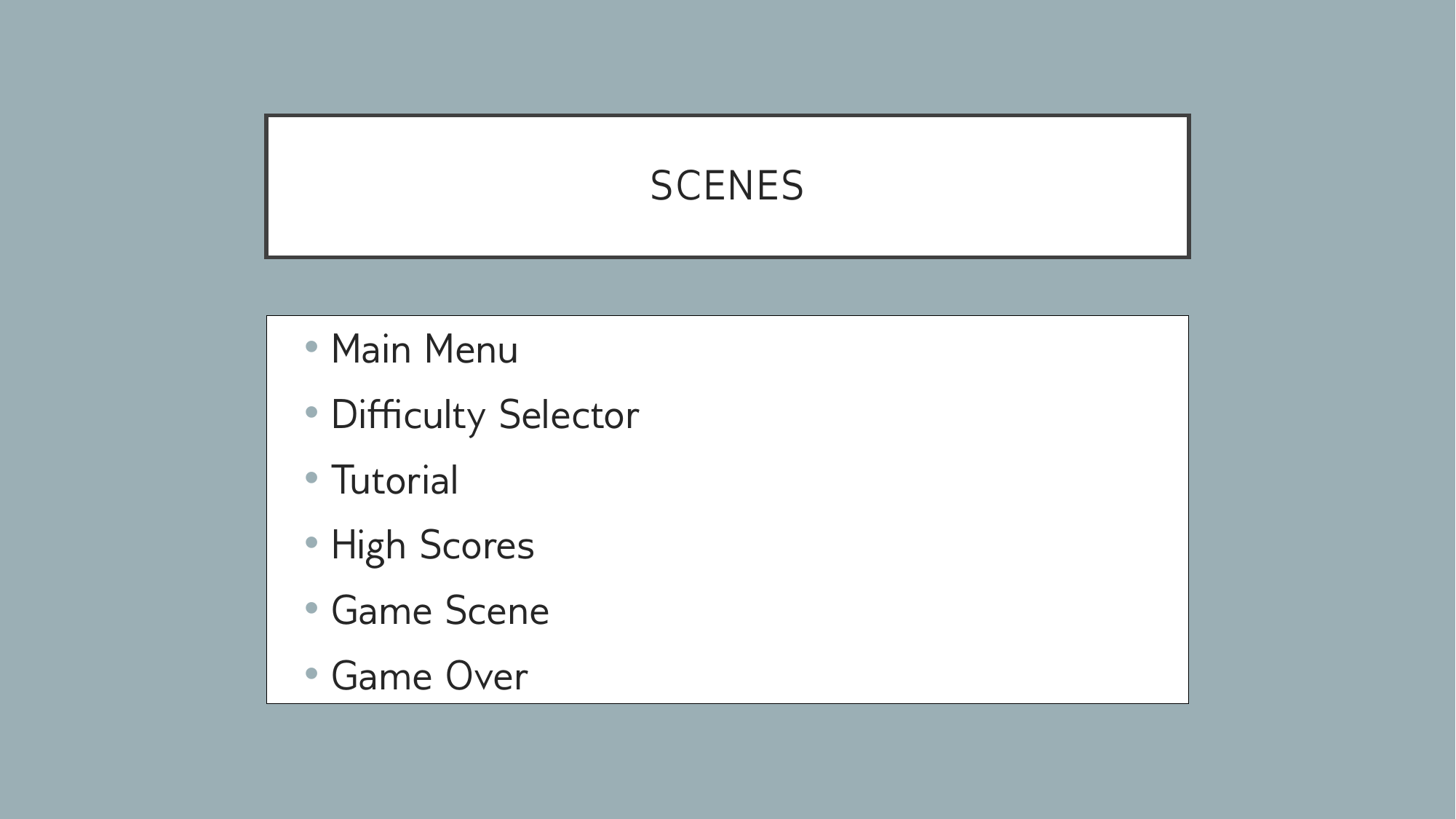

# scenes
Main Menu
Difficulty Selector
Tutorial
High Scores
Game Scene
Game Over